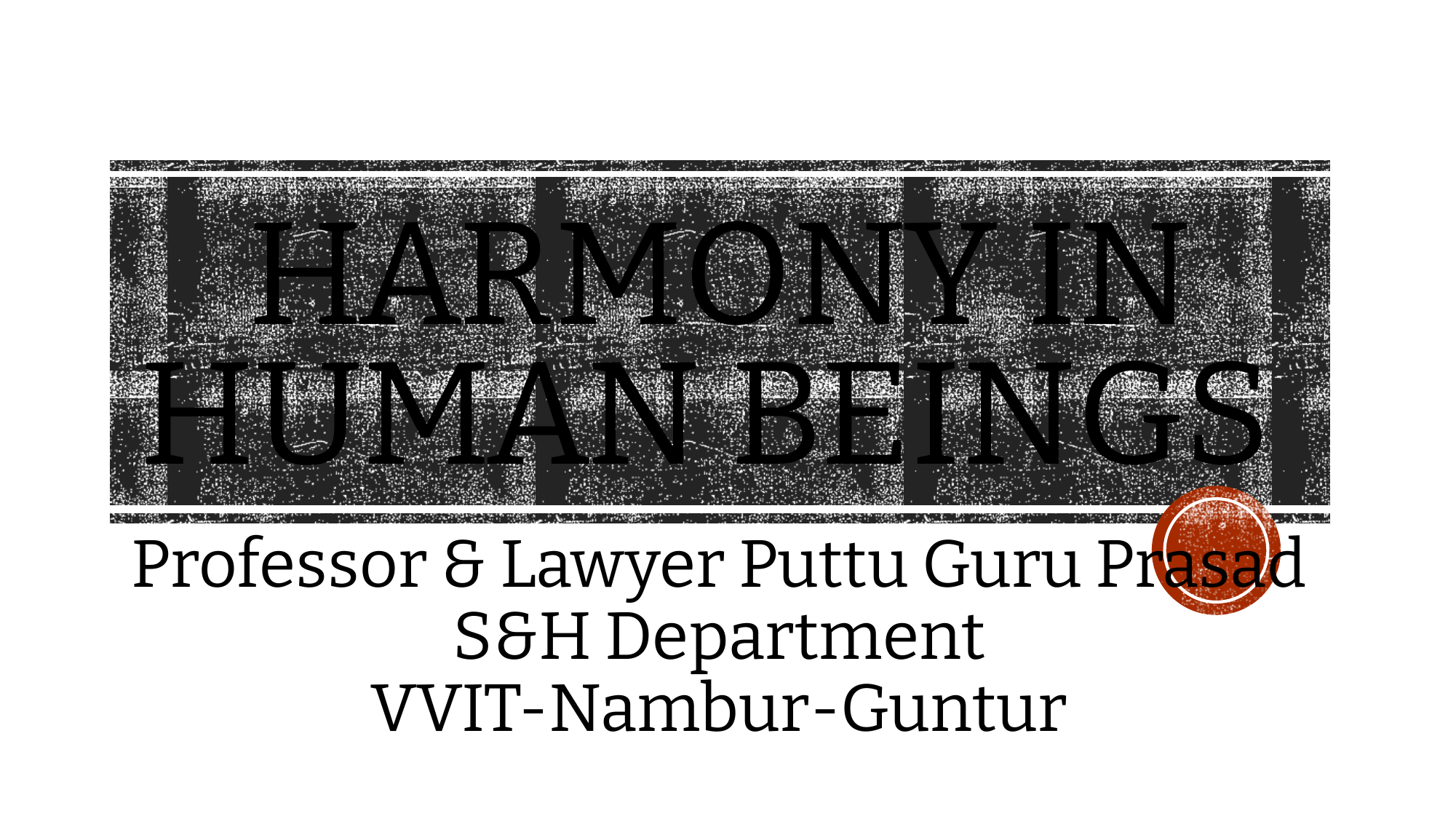

# Harmony in human beings
Professor & Lawyer Puttu Guru Prasad
S&H Department
VVIT-Nambur-Guntur